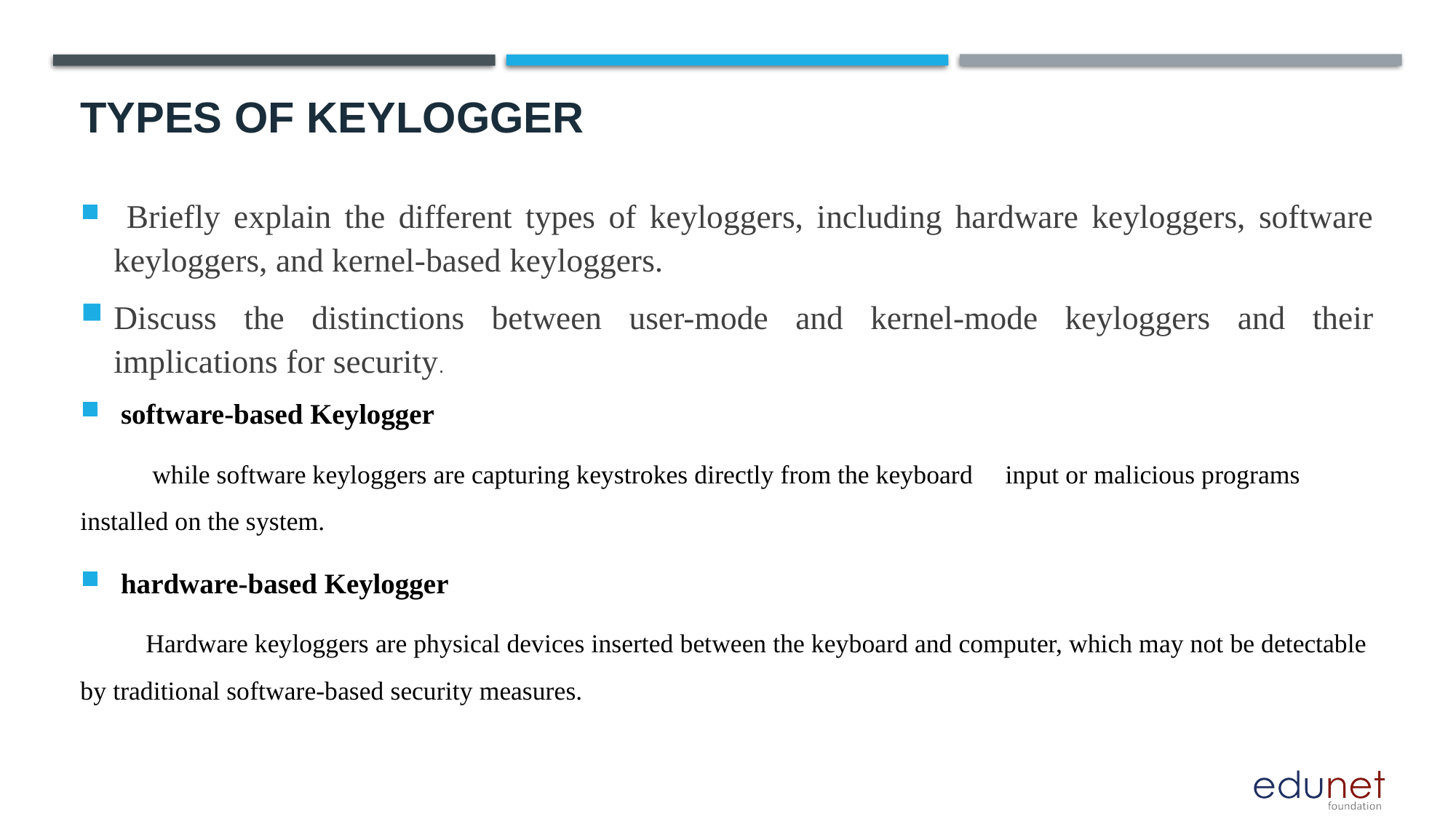

# Types of Keylogger
 Briefly explain the different types of keyloggers, including hardware keyloggers, software keyloggers, and kernel-based keyloggers.
Discuss the distinctions between user-mode and kernel-mode keyloggers and their implications for security.
 software-based Keylogger
           while software keyloggers are capturing keystrokes directly from the keyboard     input or malicious programs installed on the system.
 hardware-based Keylogger
          Hardware keyloggers are physical devices inserted between the keyboard and computer, which may not be detectable by traditional software-based security measures.